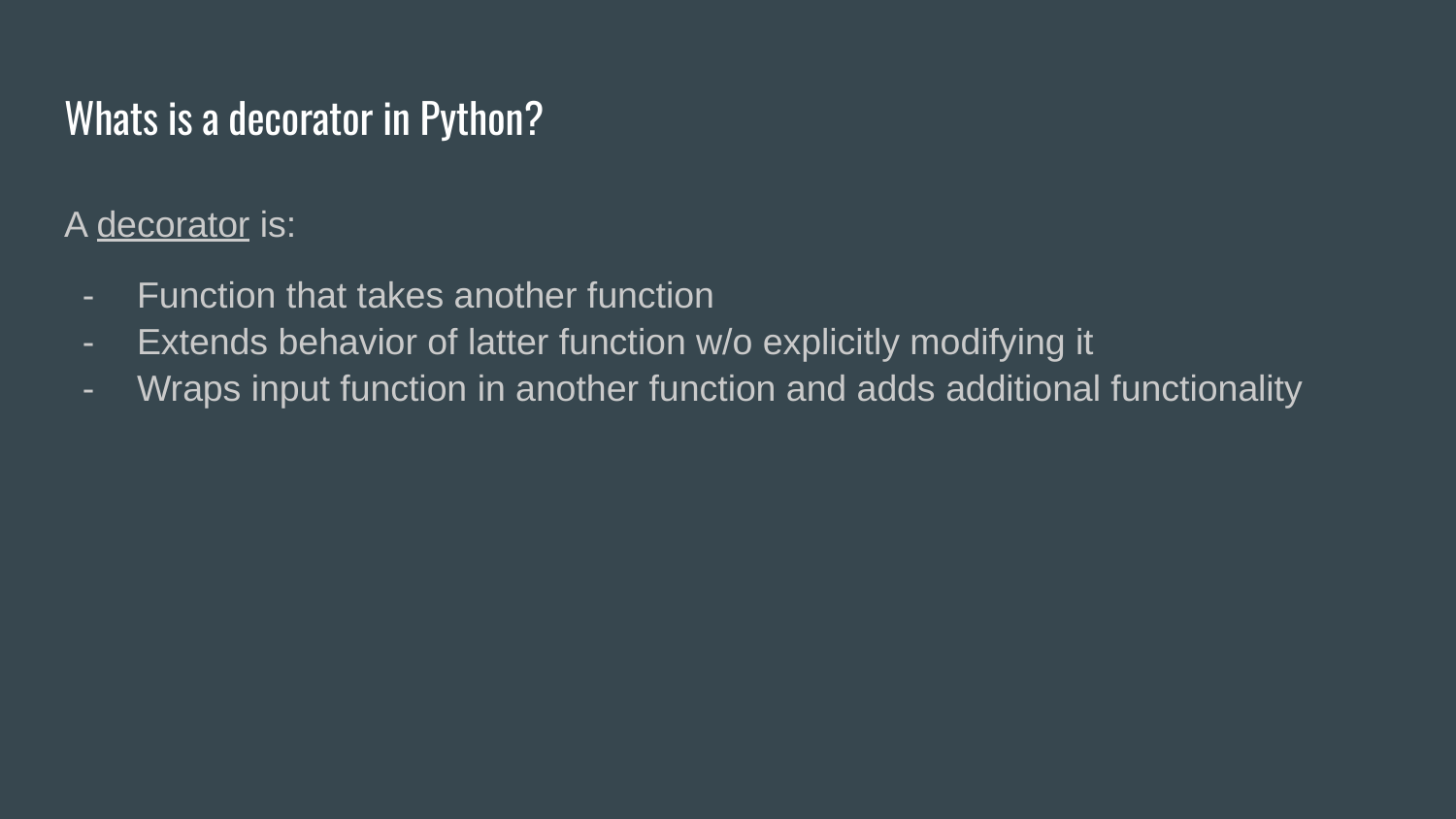

# Whats is a decorator in Python?
A decorator is:
Function that takes another function
Extends behavior of latter function w/o explicitly modifying it
Wraps input function in another function and adds additional functionality